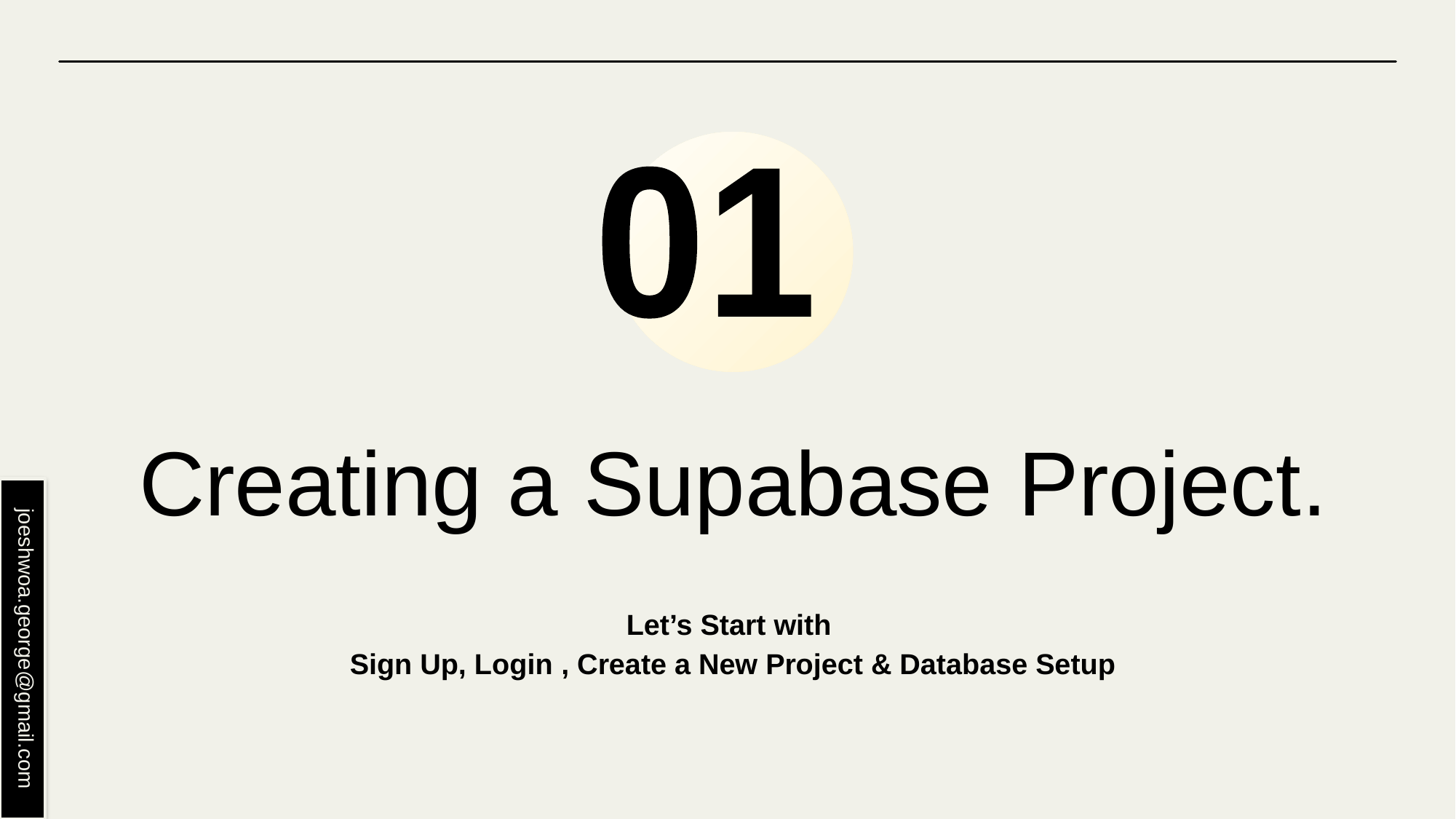

01
# Creating a Supabase Project.
Let’s Start with
Sign Up, Login , Create a New Project & Database Setup
joeshwoa.george@gmail.com